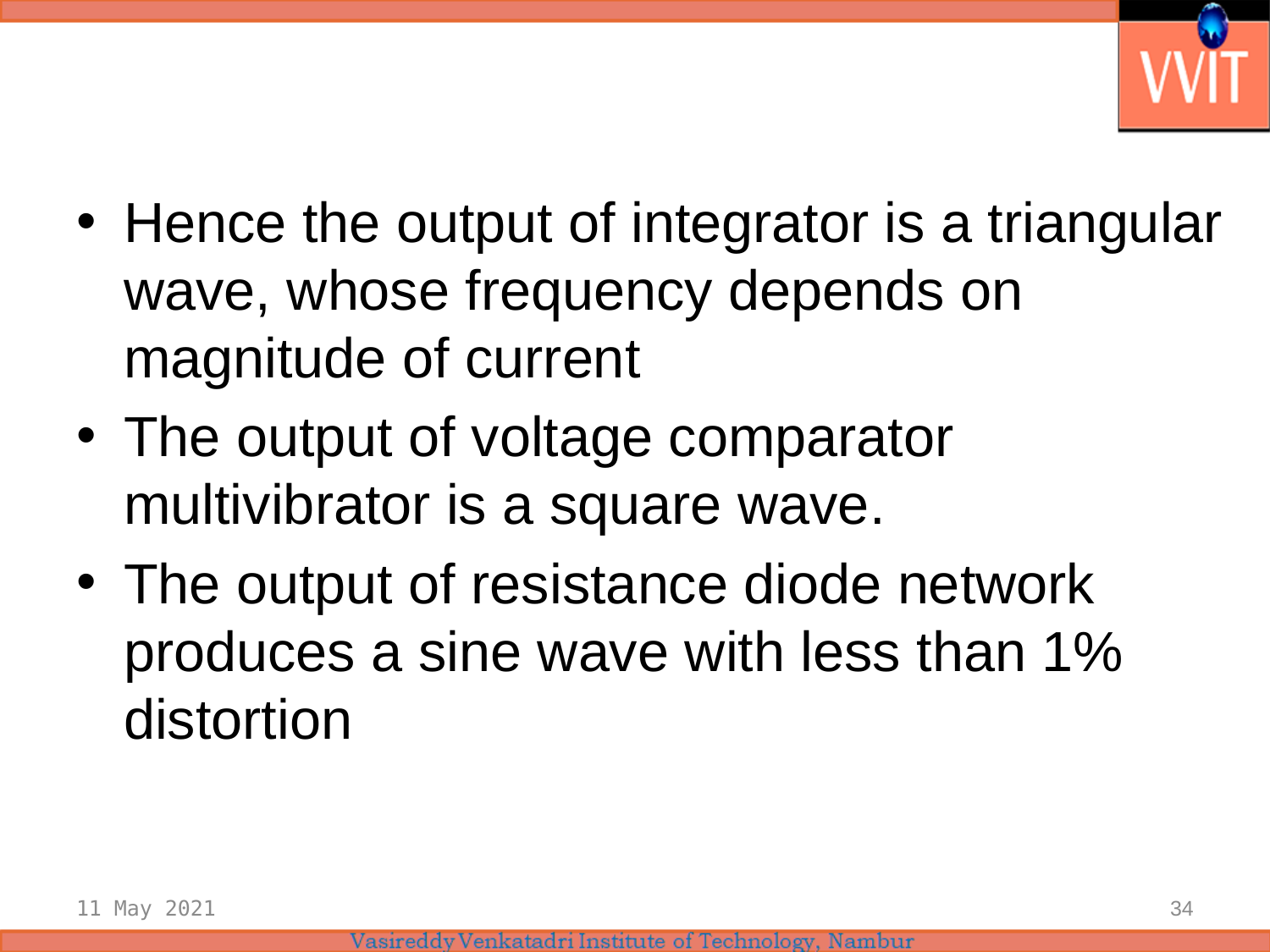

Hence the output of integrator is a triangular wave, whose frequency depends on magnitude of current
The output of voltage comparator multivibrator is a square wave.
The output of resistance diode network produces a sine wave with less than 1% distortion

11 May 2021
34